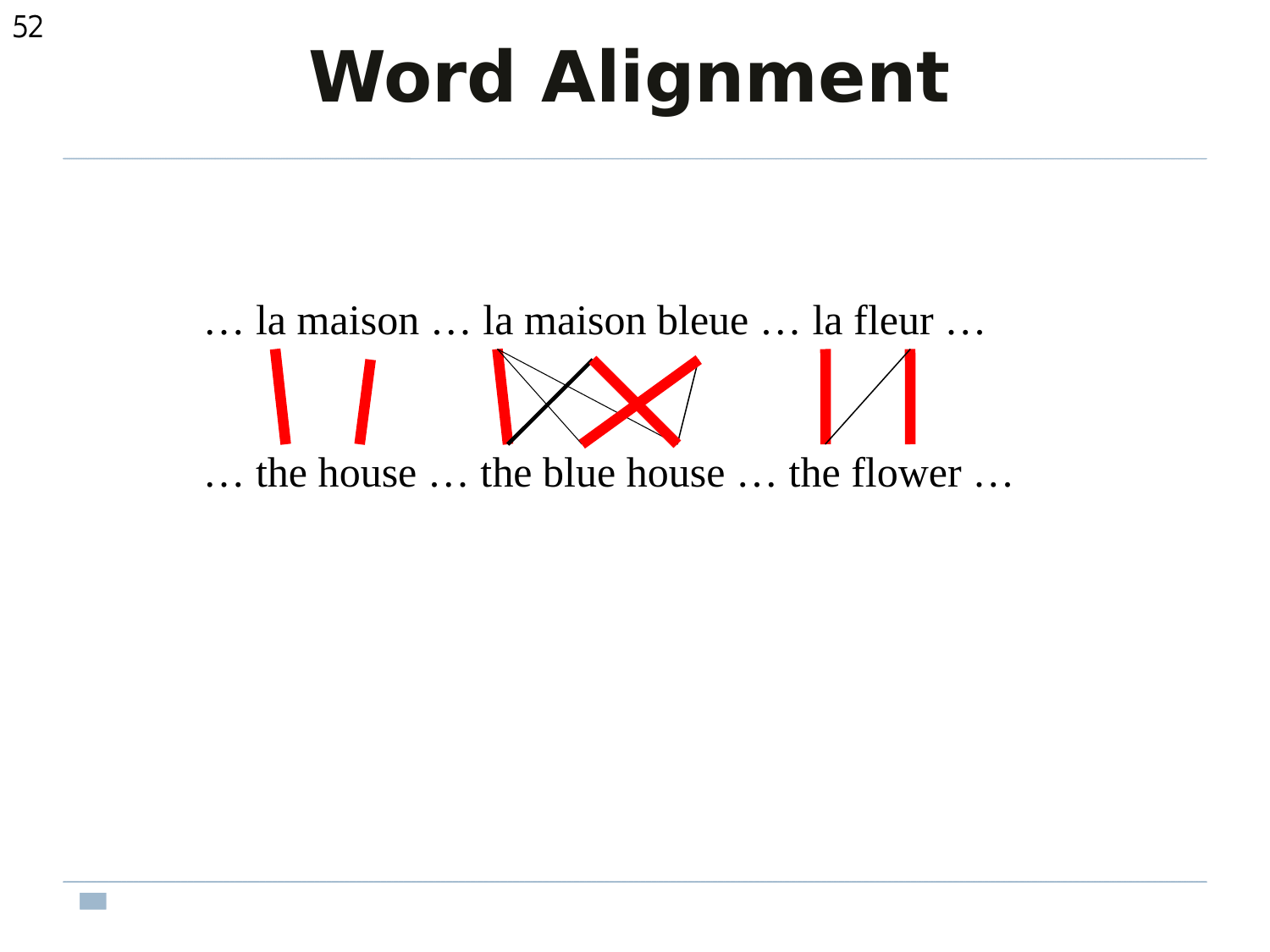

52
Word Alignment
… la maison … la maison bleue … la fleur …

… the house … the blue house … the flower …